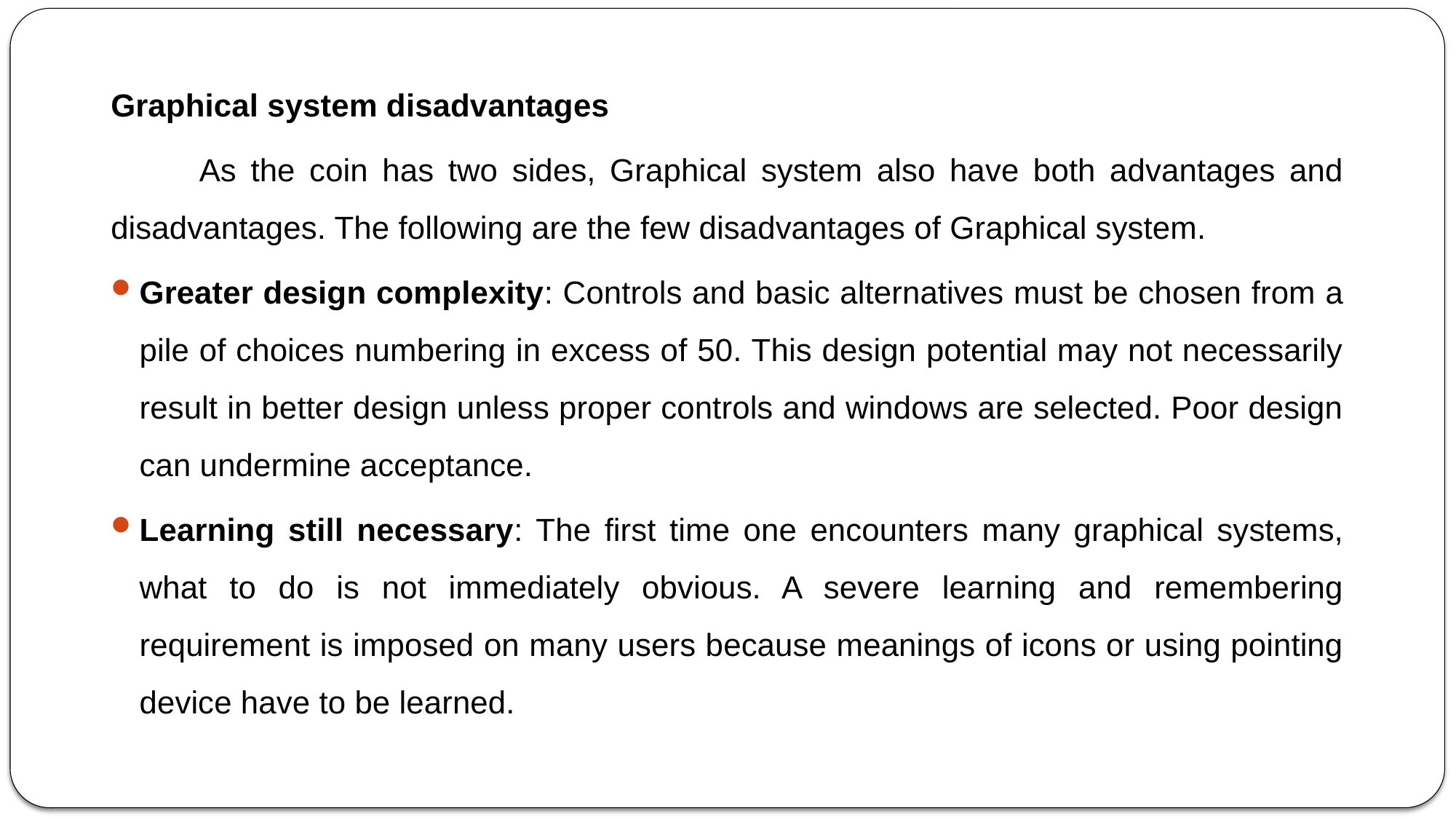

Graphical system disadvantages
	As the coin has two sides, Graphical system also have both advantages and disadvantages. The following are the few disadvantages of Graphical system.
Greater design complexity: Controls and basic alternatives must be chosen from a pile of choices numbering in excess of 50. This design potential may not necessarily result in better design unless proper controls and windows are selected. Poor design can undermine acceptance.
Learning still necessary: The first time one encounters many graphical systems, what to do is not immediately obvious. A severe learning and remembering requirement is imposed on many users because meanings of icons or using pointing device have to be learned.